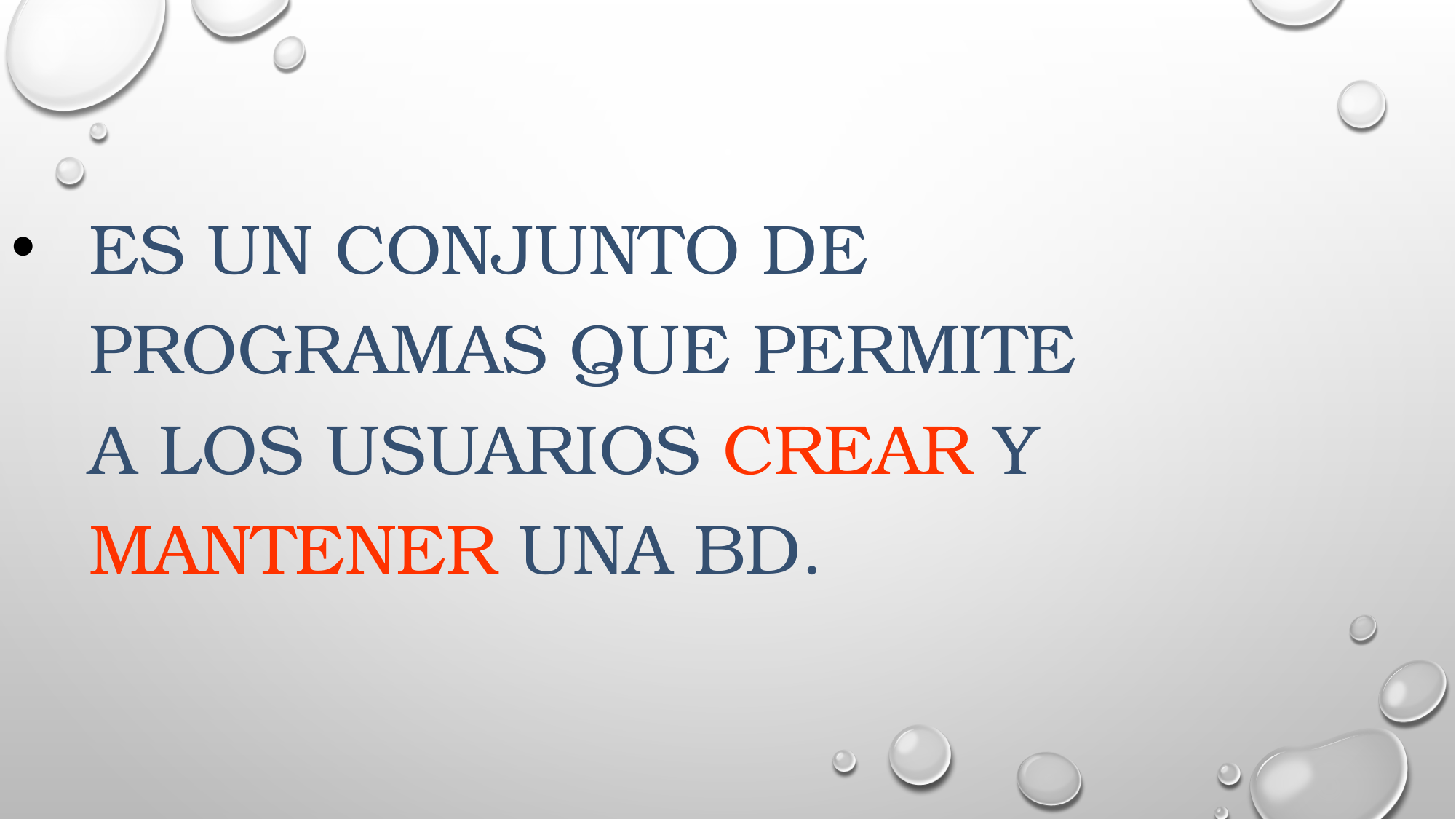

Es un conjunto de programas que permite a los usuarios crear y mantener una BD.